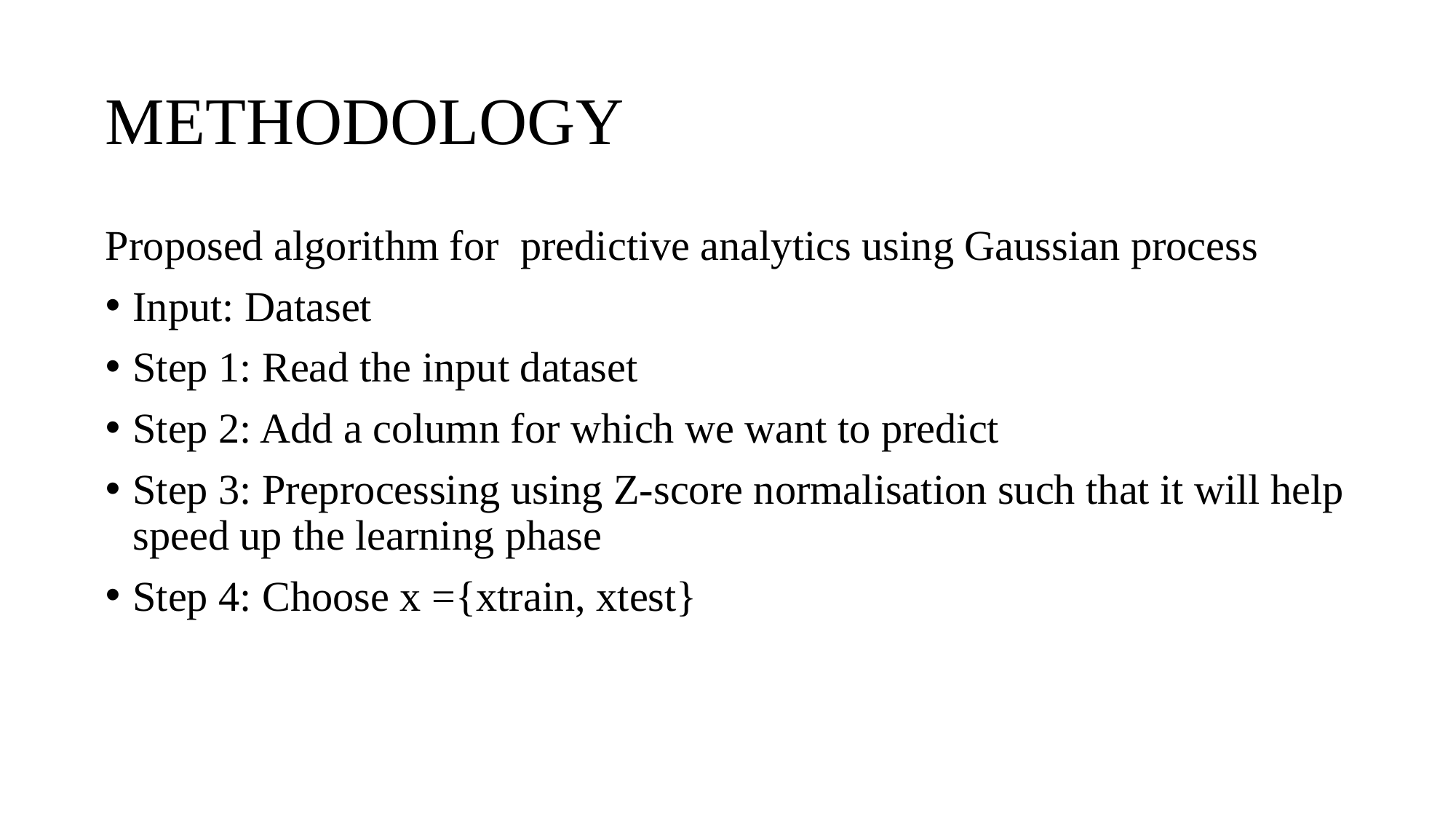

# METHODOLOGY
Proposed algorithm for  predictive analytics using Gaussian process
Input: Dataset
Step 1: Read the input dataset
Step 2: Add a column for which we want to predict
Step 3: Preprocessing using Z-score normalisation such that it will help speed up the learning phase
Step 4: Choose x ={xtrain, xtest}